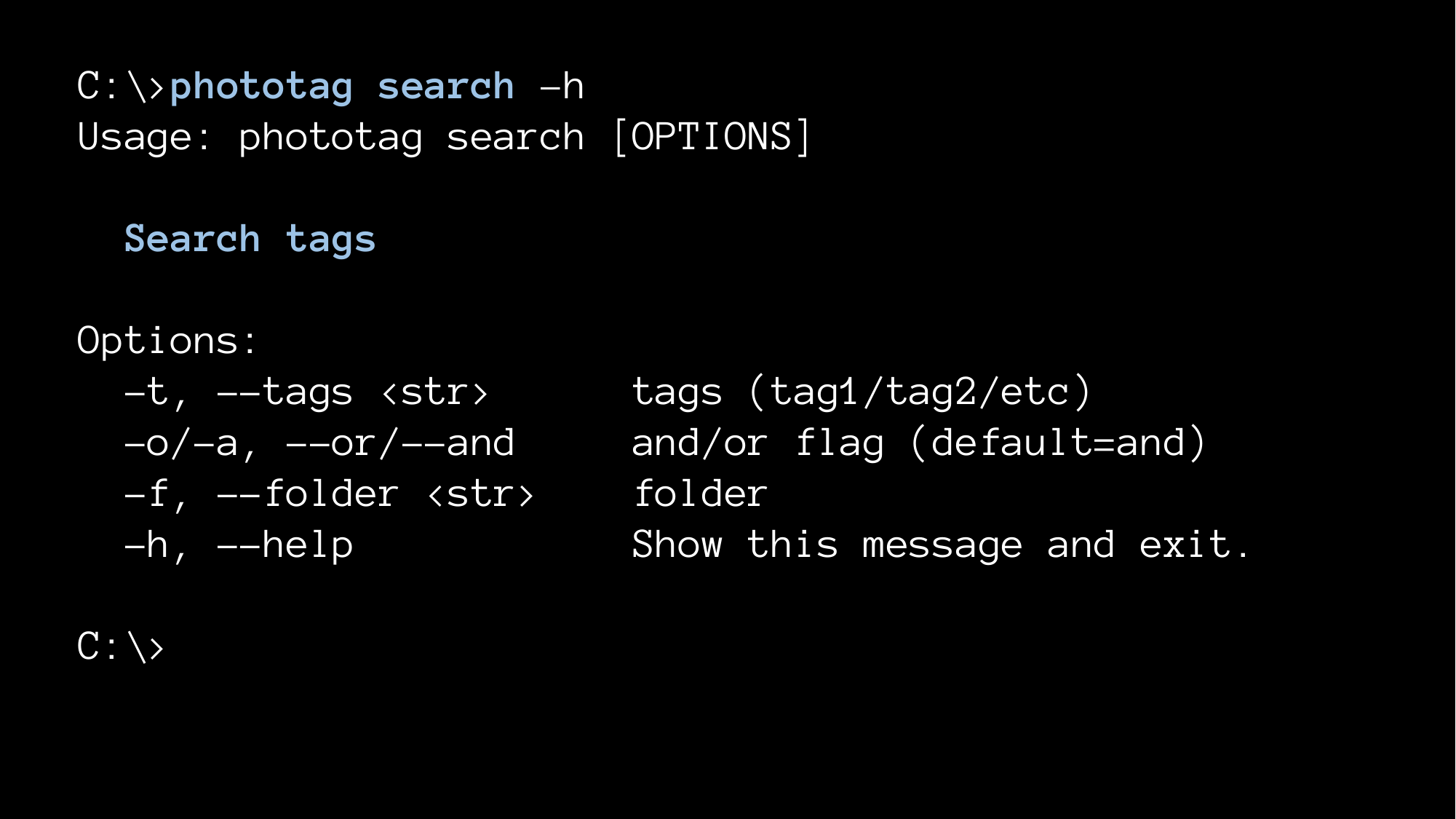

C:\>phototag search –h
Usage: phototag search [OPTIONS]

  Search tags

Options:
  -t, --tags <str>      tags (tag1/tag2/etc)
  -o/-a, --or/--and     and/or flag (default=and)
  -f, --folder <str>    folder
  -h, --help            Show this message and exit.

C:\>